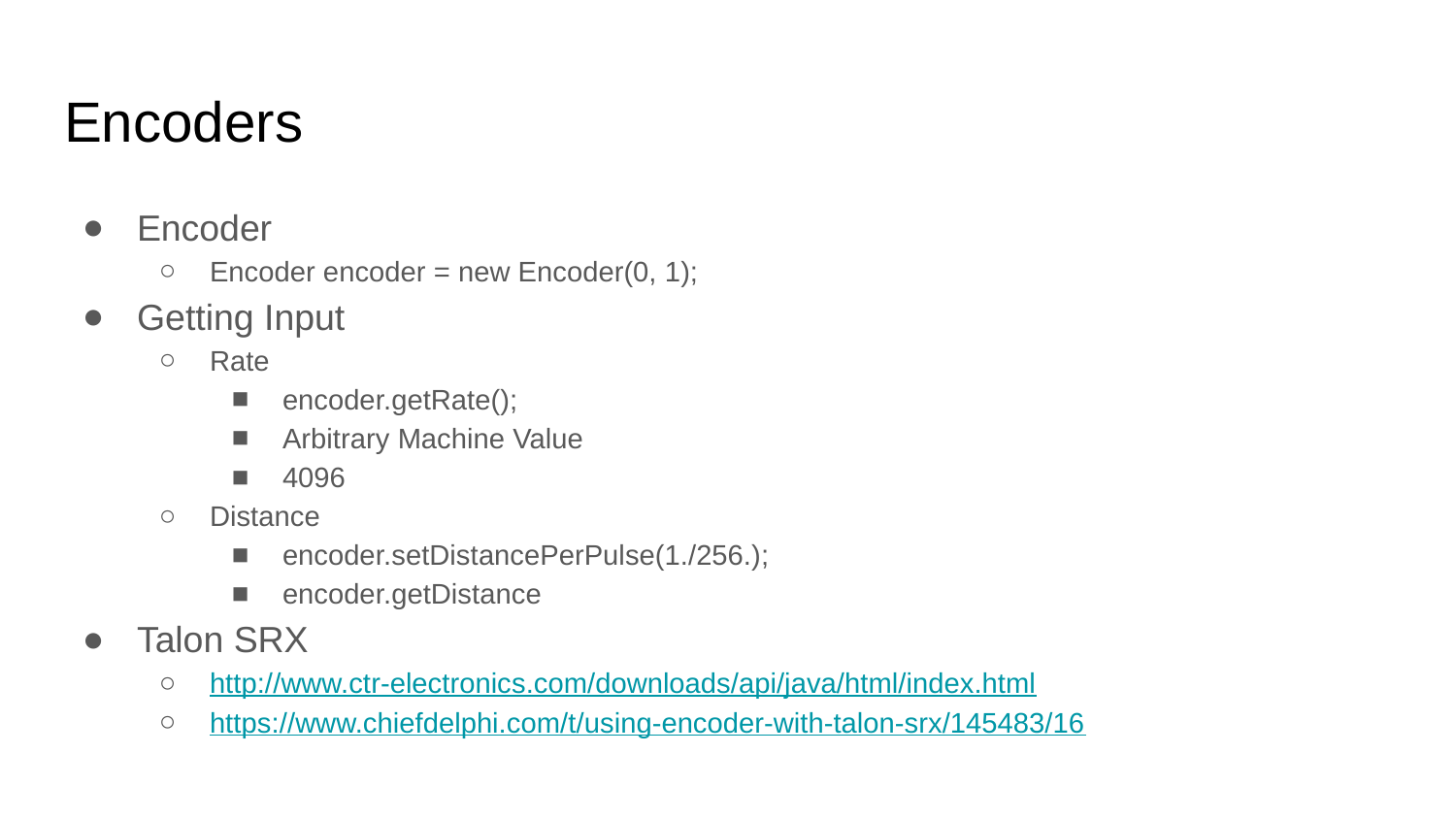

# Encoders
Encoder
Encoder encoder = new Encoder(0, 1);
Getting Input
Rate
encoder.getRate();
Arbitrary Machine Value
4096
Distance
encoder.setDistancePerPulse(1./256.);
encoder.getDistance
Talon SRX
http://www.ctr-electronics.com/downloads/api/java/html/index.html
https://www.chiefdelphi.com/t/using-encoder-with-talon-srx/145483/16